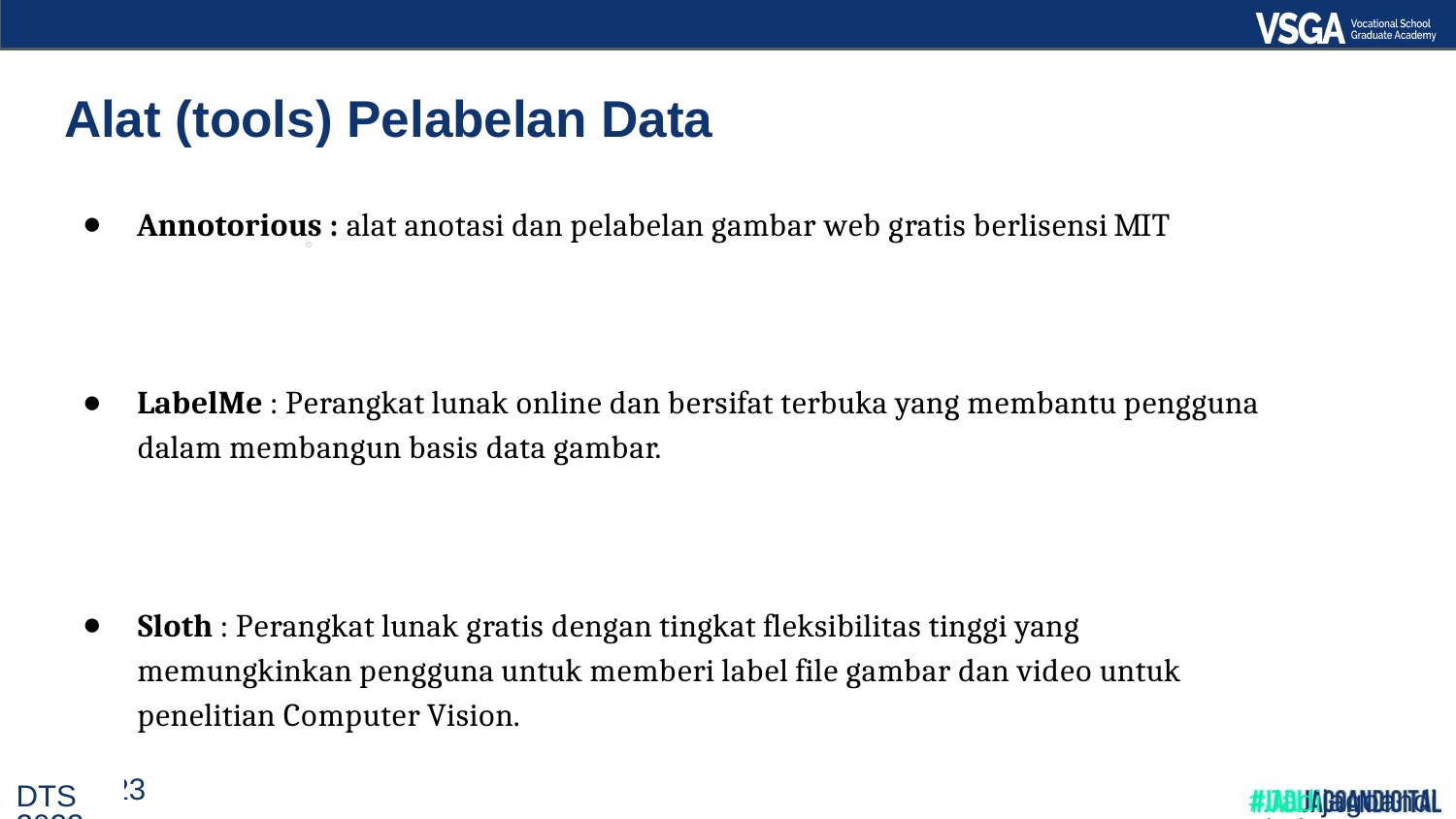

# Alat (tools) Pelabelan Data
Annotorious : alat anotasi dan pelabelan gambar web gratis berlisensi MIT

LabelMe : Perangkat lunak online dan bersifat terbuka yang membantu pengguna dalam membangun basis data gambar.

Sloth : Perangkat lunak gratis dengan tingkat fleksibilitas tinggi yang memungkinkan pengguna untuk memberi label file gambar dan video untuk penelitian Computer Vision.
DTS 2023